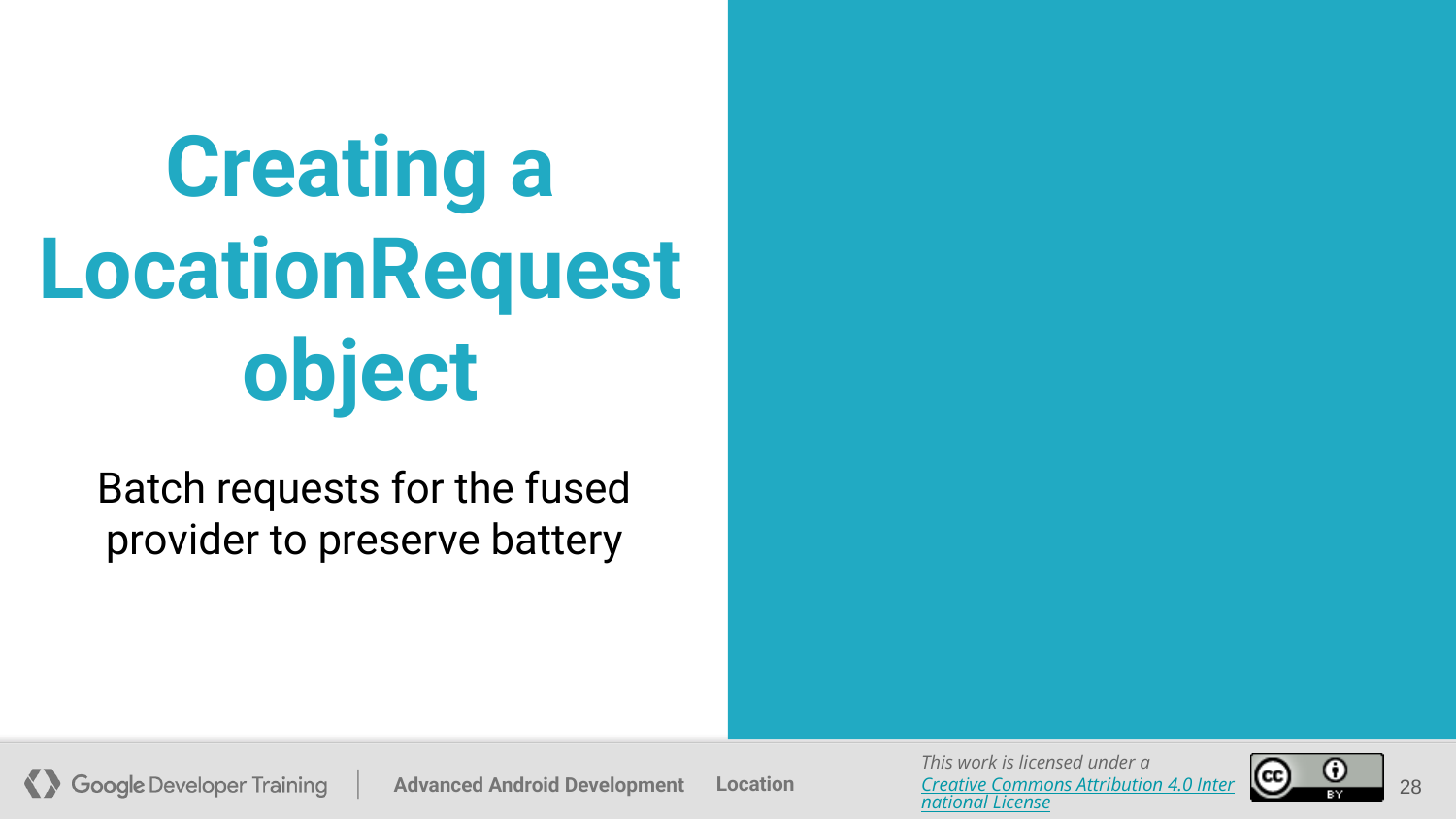

# Creating a LocationRequest object
Batch requests for the fused provider to preserve battery
28